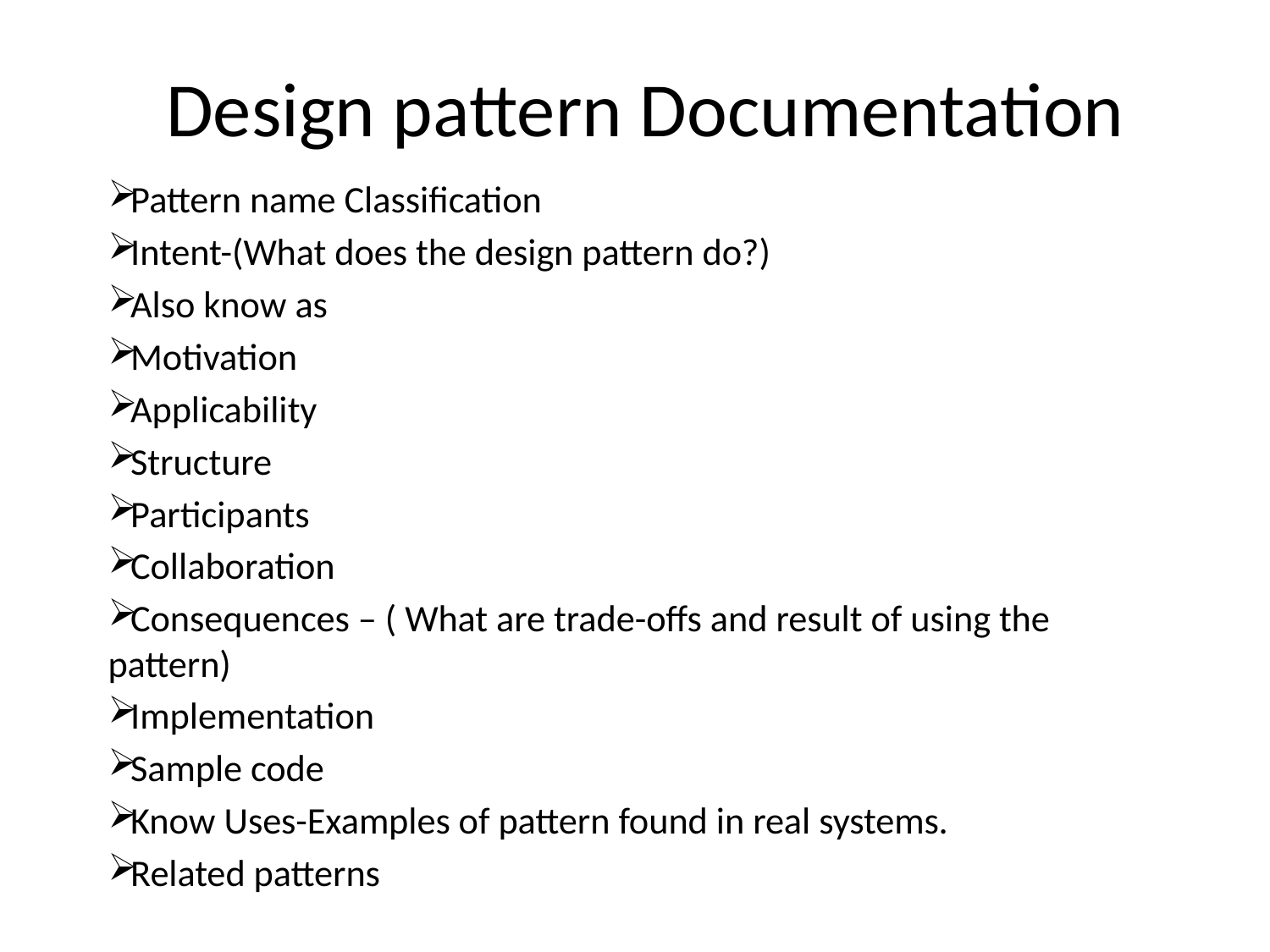

# Design pattern Documentation
Pattern name Classification
Intent-(What does the design pattern do?)
Also know as
Motivation
Applicability
Structure
Participants
Collaboration
Consequences – ( What are trade-offs and result of using the pattern)
Implementation
Sample code
Know Uses-Examples of pattern found in real systems.
Related patterns